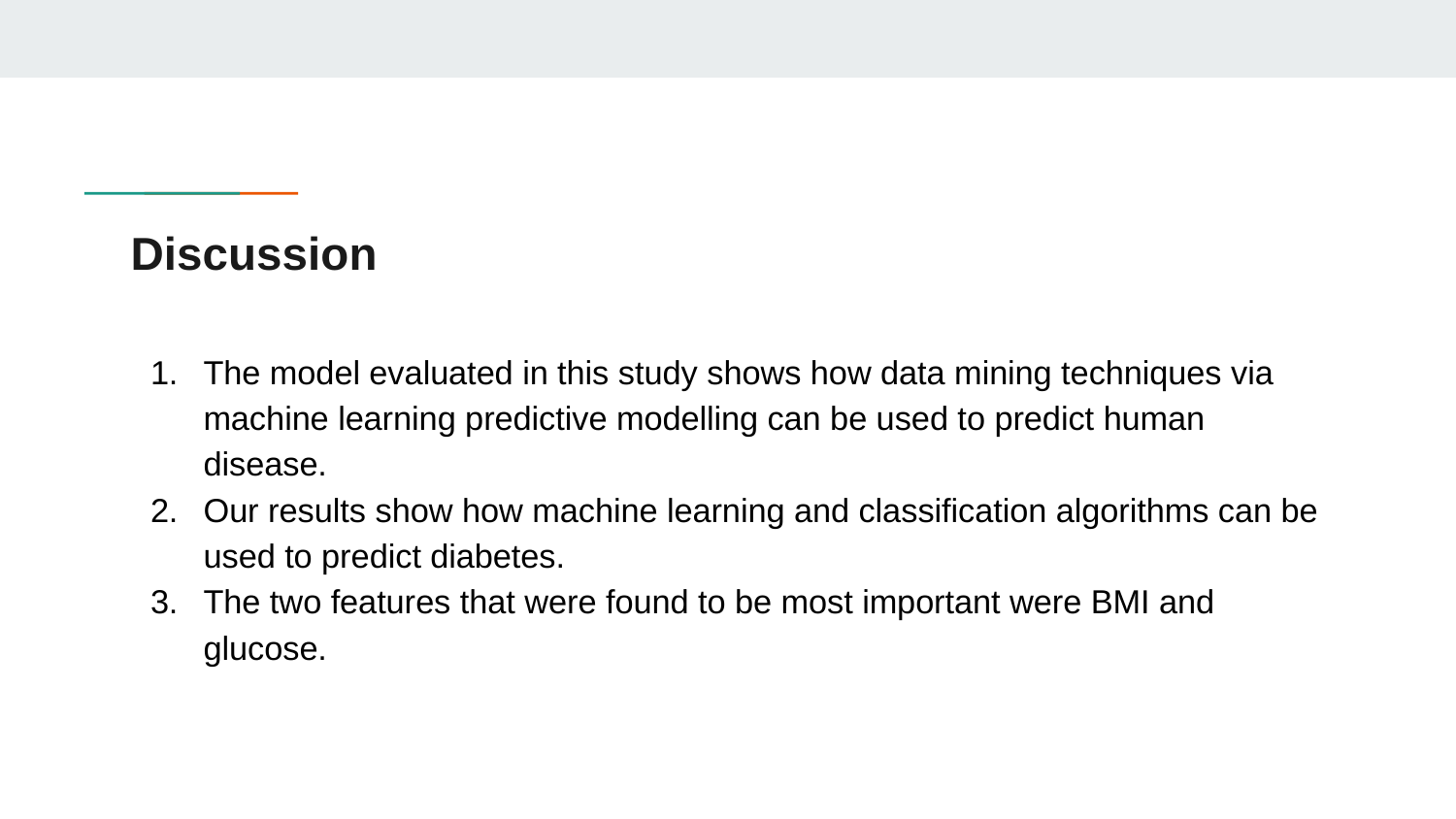

# Discussion
The model evaluated in this study shows how data mining techniques via machine learning predictive modelling can be used to predict human disease. ​
Our results show how machine learning and classification algorithms can be used to predict diabetes.
The two features that were found to be most important were BMI and glucose.